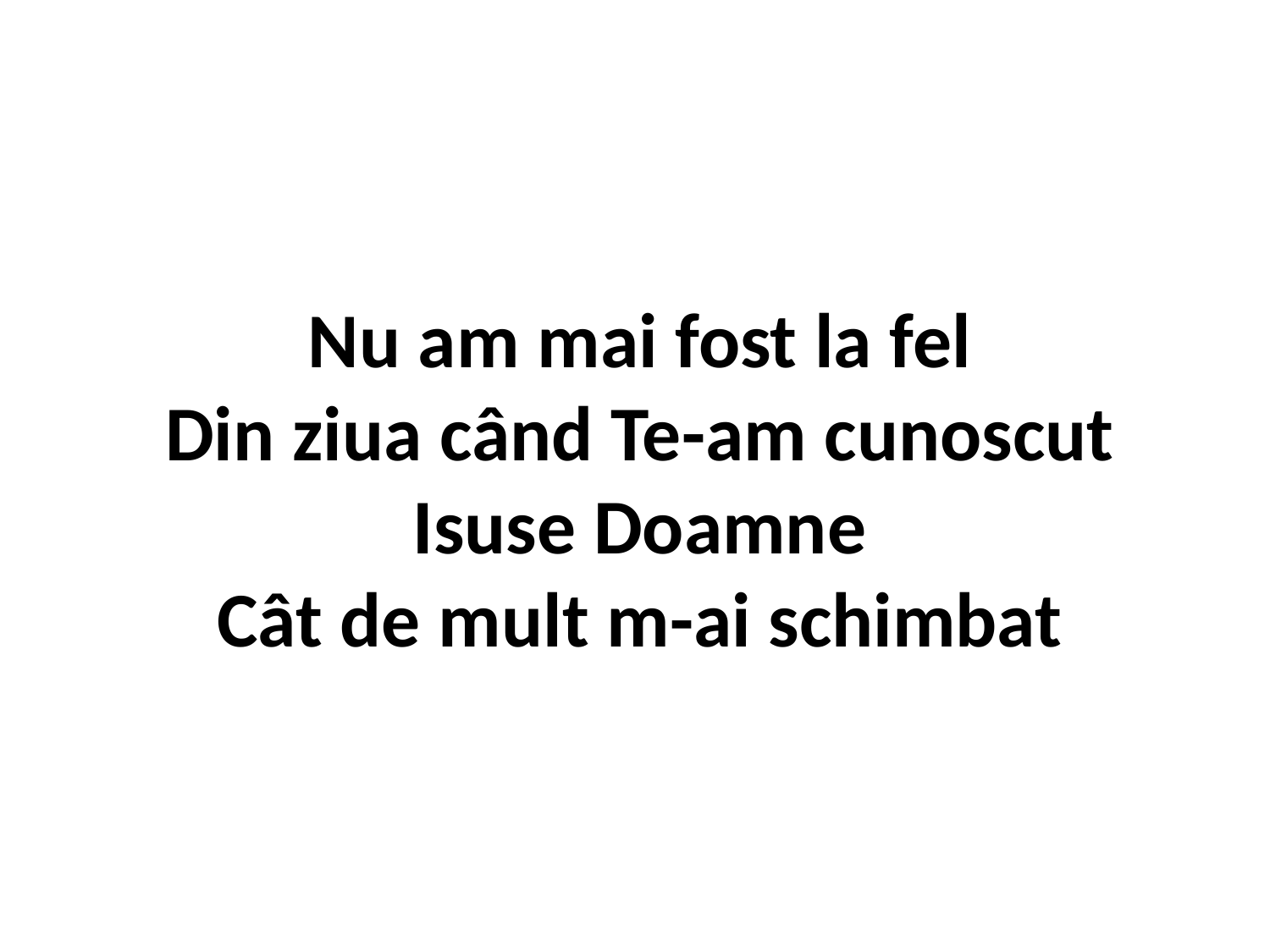

# Nu am mai fost la fel Din ziua când Te-am cunoscut Isuse Doamne Cât de mult m-ai schimbat